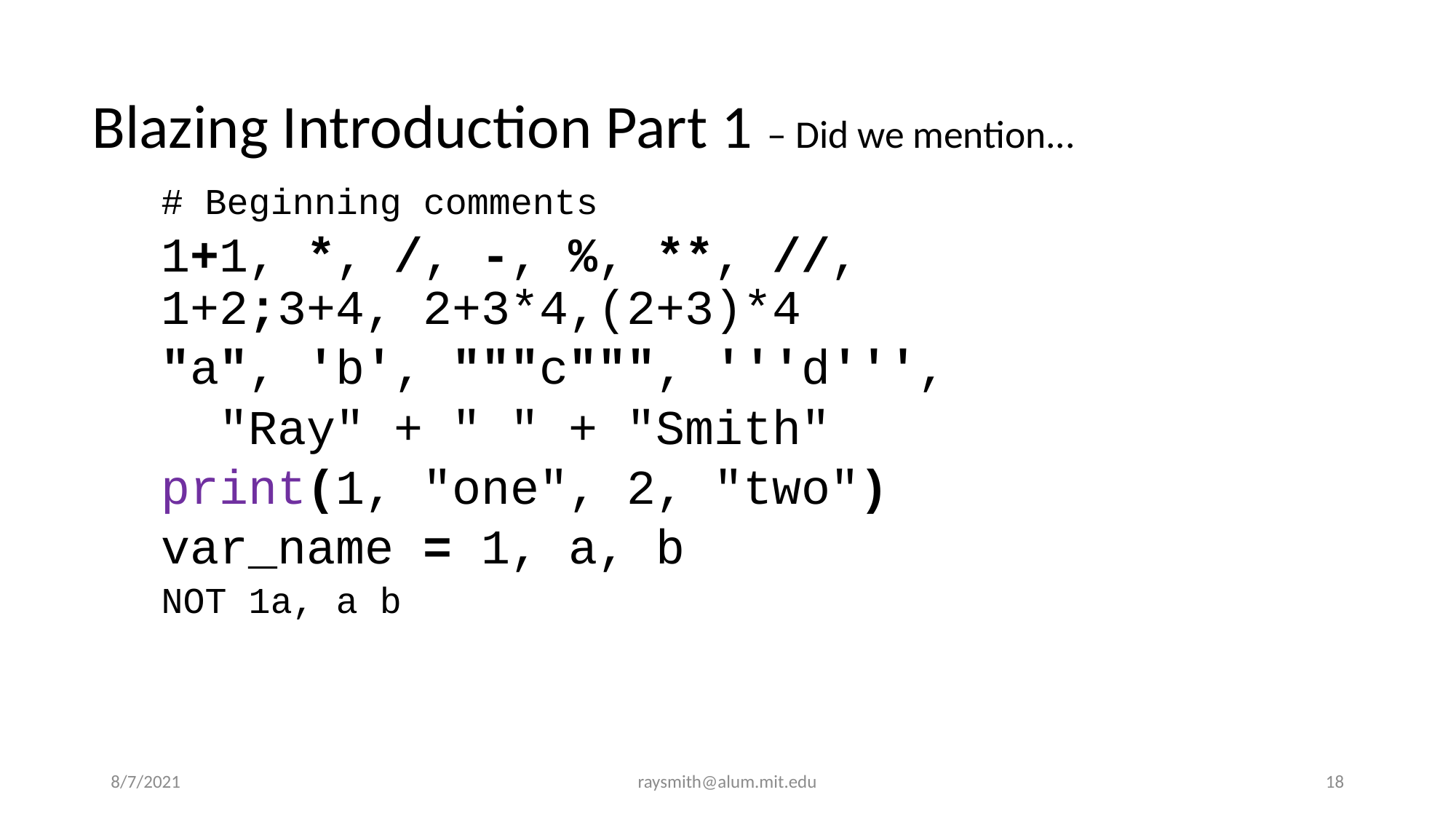

# Blazing Introduction Part 1 – Did we mention...
# Beginning comments
1+1, *, /, -, %, **, //, 1+2;3+4, 2+3*4,(2+3)*4
"a", 'b', """c""", '''d''',
  "Ray" + " " + "Smith"
print(1, "one", 2, "two")
var_name = 1, a, b
NOT 1a, a b
8/7/2021
raysmith@alum.mit.edu
18